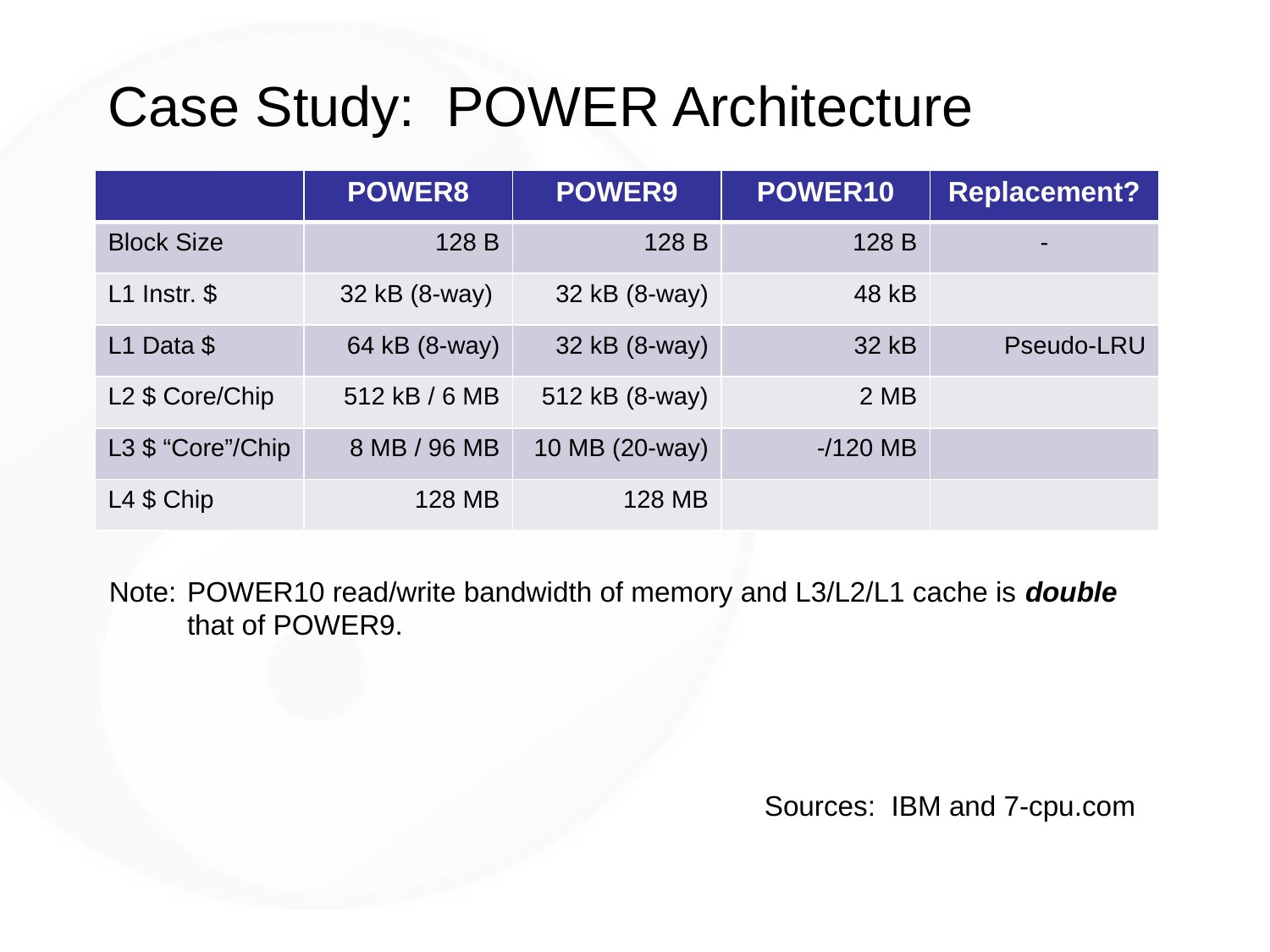

# Case Study:  POWER Architecture
|  | POWER8 | POWER9 | POWER10 | Replacement? |
| --- | --- | --- | --- | --- |
| Block Size | 128 B | 128 B | 128 B | - |
| L1 Instr. $ | 32 kB (8-way) | 32 kB (8-way) | 48 kB |  |
| L1 Data $ | 64 kB (8-way) | 32 kB (8-way) | 32 kB | Pseudo-LRU |
| L2 $ Core/Chip | 512 kB / 6 MB | 512 kB (8-way) | 2 MB |  |
| L3 $ “Core”/Chip | 8 MB / 96 MB | 10 MB (20-way) | -/120 MB |  |
| L4 $ Chip | 128 MB | 128 MB |  |  |
Note: 	POWER10 read/write bandwidth of memory and L3/L2/L1 cache is double that of POWER9.
Sources:  IBM and 7-cpu.com